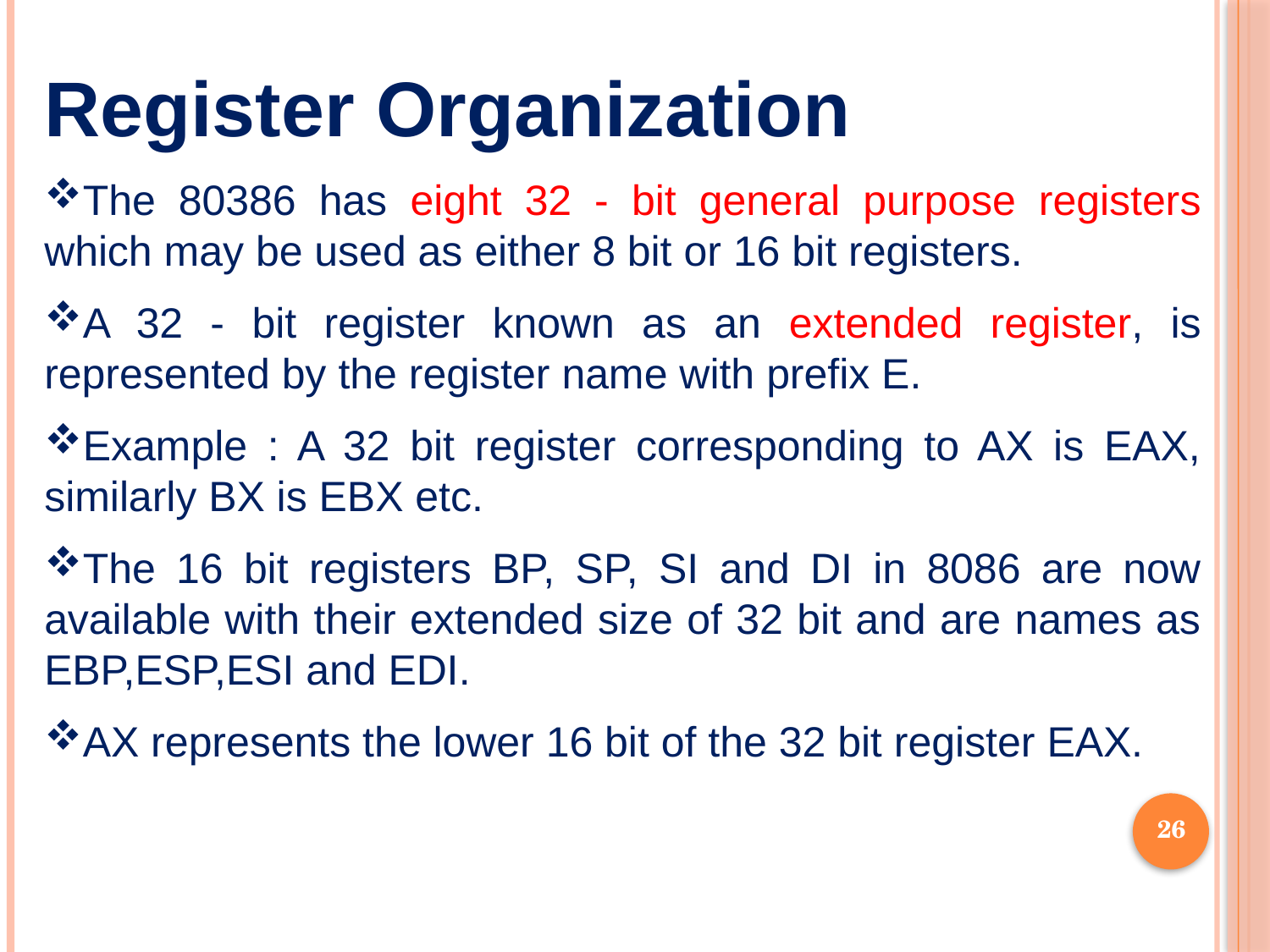

Register Organization
The 80386 has eight 32 - bit general purpose registers which may be used as either 8 bit or 16 bit registers.
A 32 - bit register known as an extended register, is represented by the register name with prefix E.
Example : A 32 bit register corresponding to AX is EAX, similarly BX is EBX etc.
The 16 bit registers BP, SP, SI and DI in 8086 are now available with their extended size of 32 bit and are names as EBP,ESP,ESI and EDI.
AX represents the lower 16 bit of the 32 bit register EAX.
26